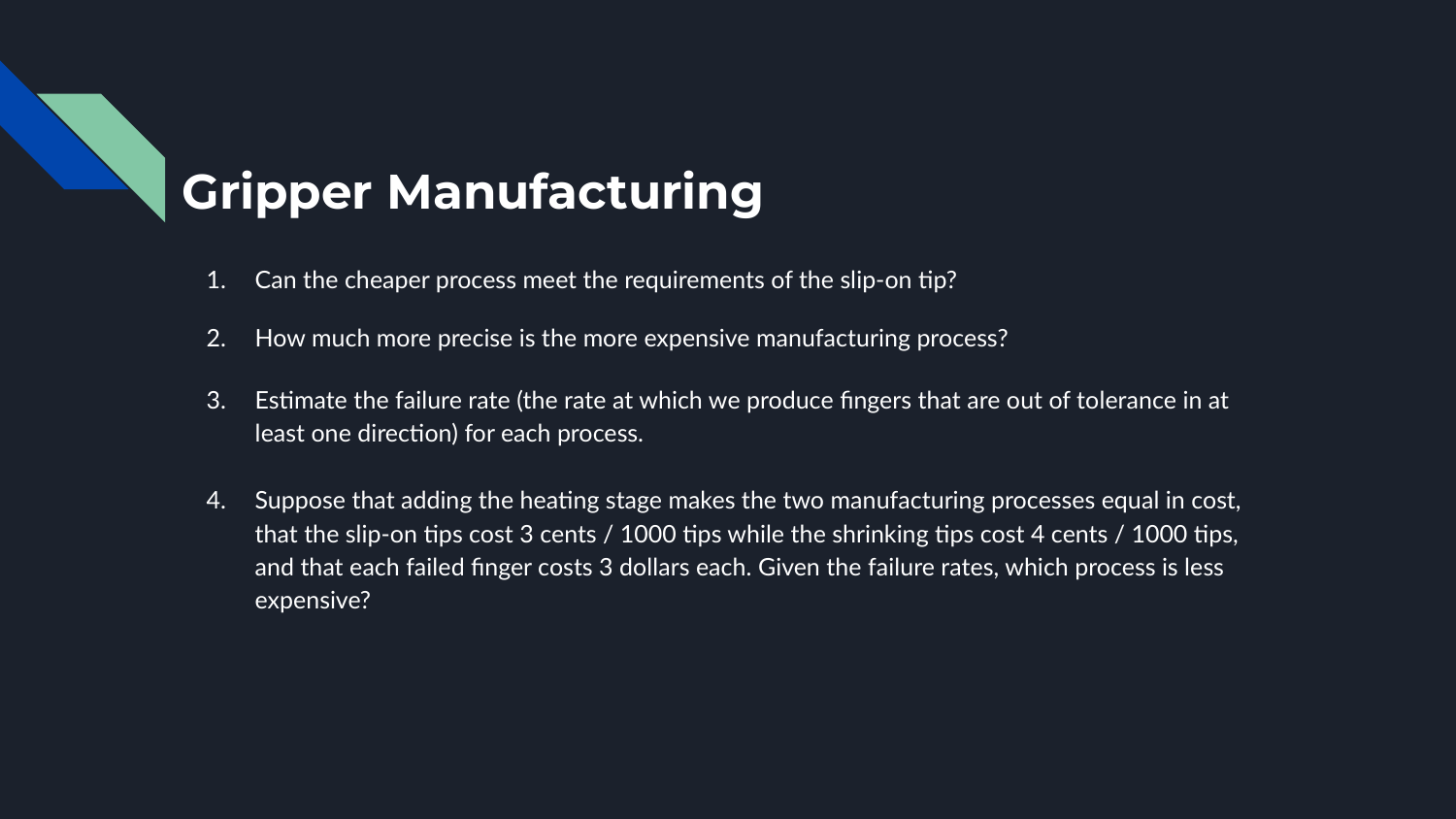

# Gripper Manufacturing
Can the cheaper process meet the requirements of the slip-on tip?
How much more precise is the more expensive manufacturing process?
Estimate the failure rate (the rate at which we produce fingers that are out of tolerance in at least one direction) for each process.
Suppose that adding the heating stage makes the two manufacturing processes equal in cost, that the slip-on tips cost 3 cents / 1000 tips while the shrinking tips cost 4 cents / 1000 tips, and that each failed finger costs 3 dollars each. Given the failure rates, which process is less expensive?